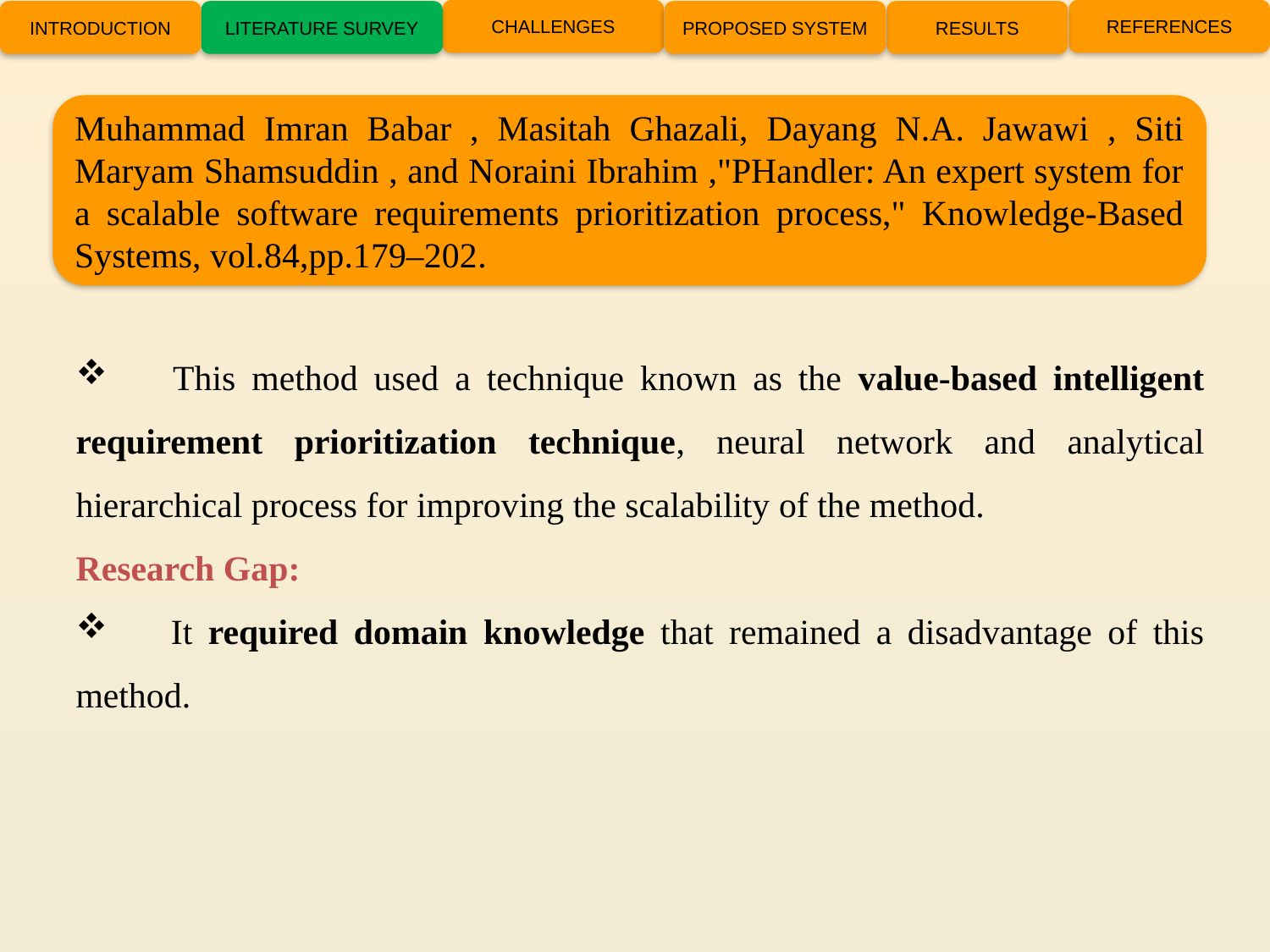

CHALLENGES
REFERENCES
INTRODUCTION

LITERATURE SURVEY

PROPOSED SYSTEM
RESULTS
Muhammad Imran Babar , Masitah Ghazali, Dayang N.A. Jawawi , Siti Maryam Shamsuddin , and Noraini Ibrahim ,"PHandler: An expert system for a scalable software requirements prioritization process," Knowledge-Based Systems, vol.84,pp.179–202.
    This method used a technique known as the value-based intelligent requirement prioritization technique, neural network and analytical hierarchical process for improving the scalability of the method.
Research Gap:
    It required domain knowledge that remained a disadvantage of this method.